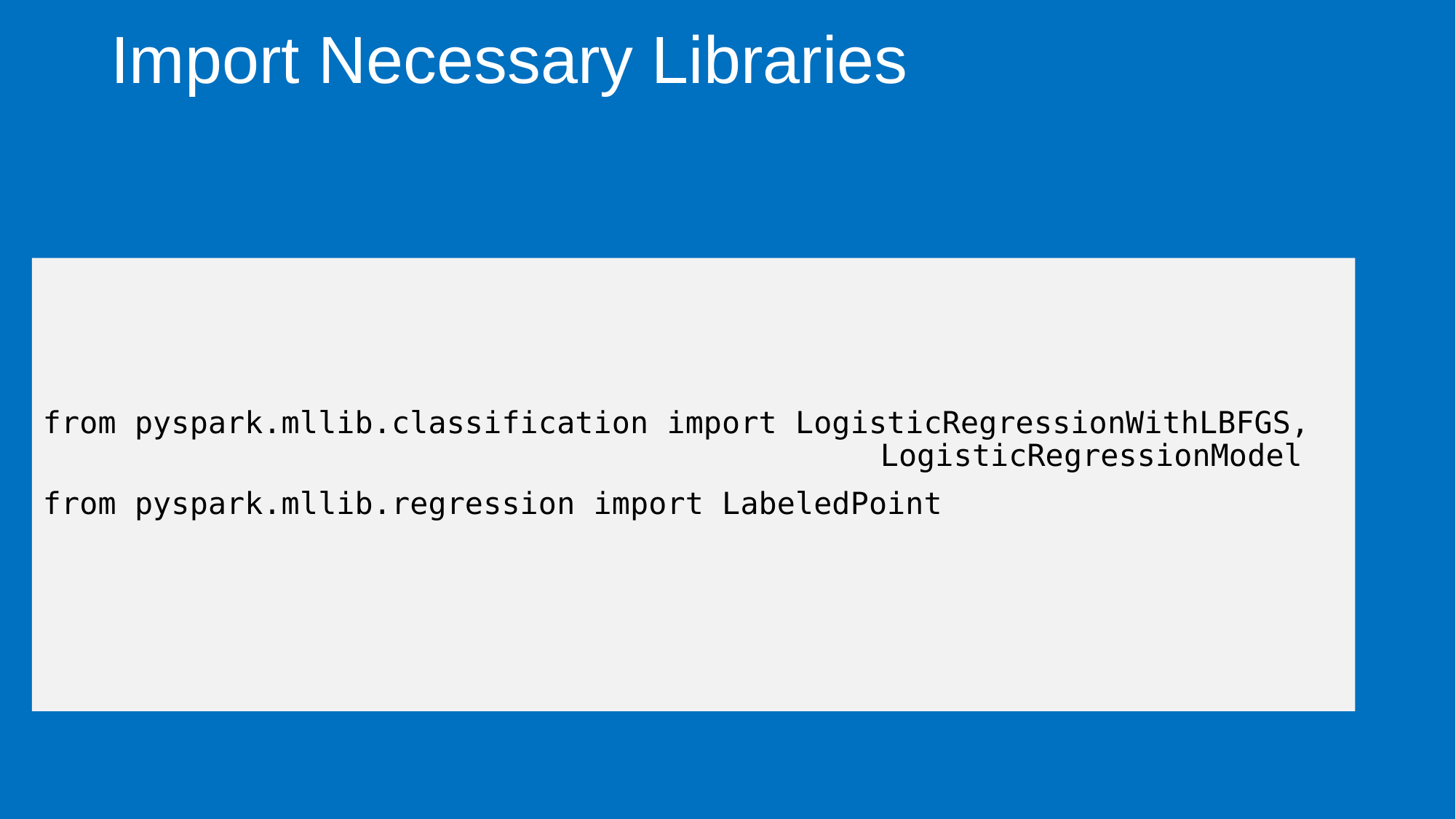

# Import Necessary Libraries
from pyspark.mllib.classification import LogisticRegressionWithLBFGS, 							    LogisticRegressionModel
from pyspark.mllib.regression import LabeledPoint